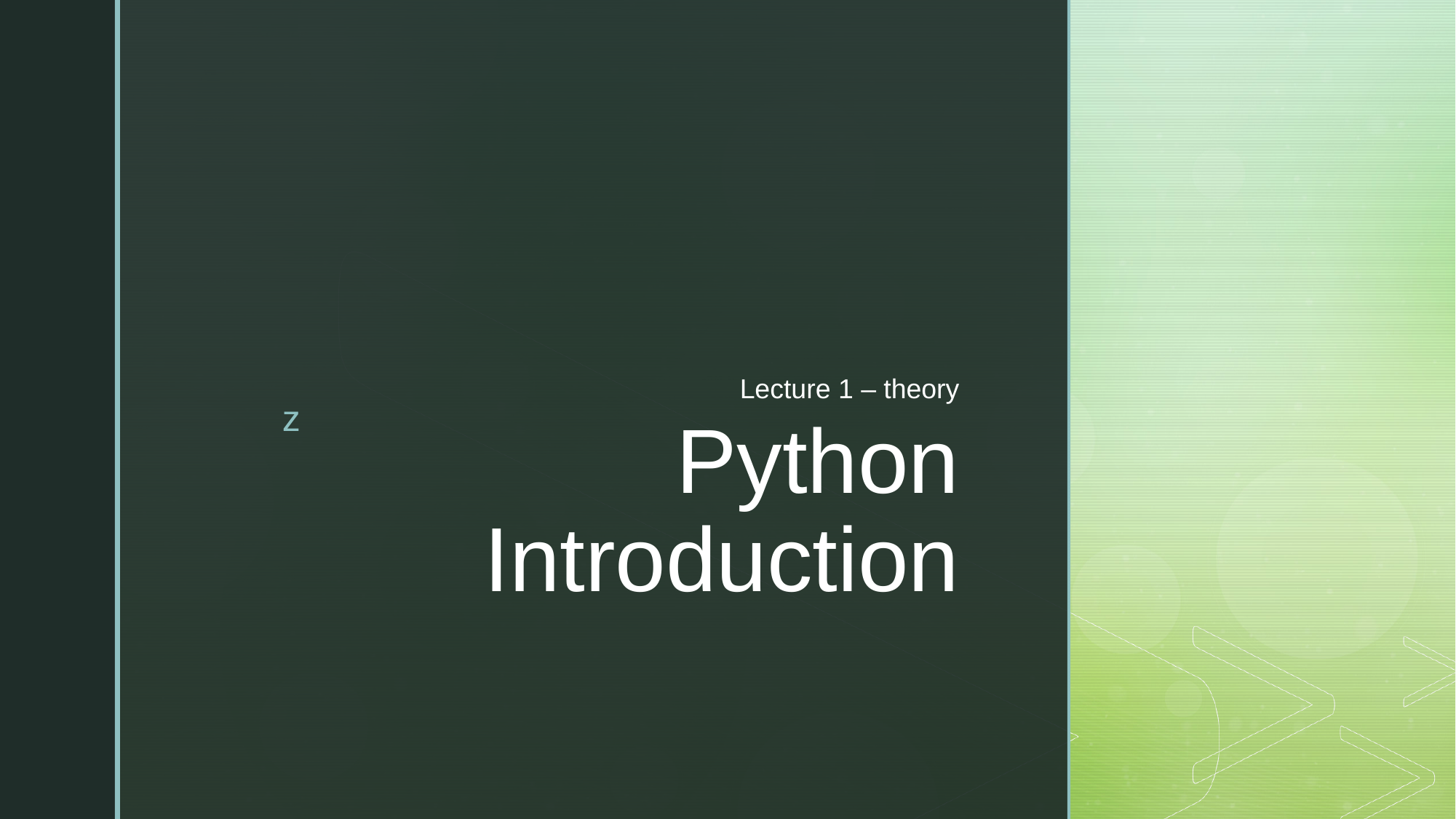

Lecture 1 – theory
# Python Introduction